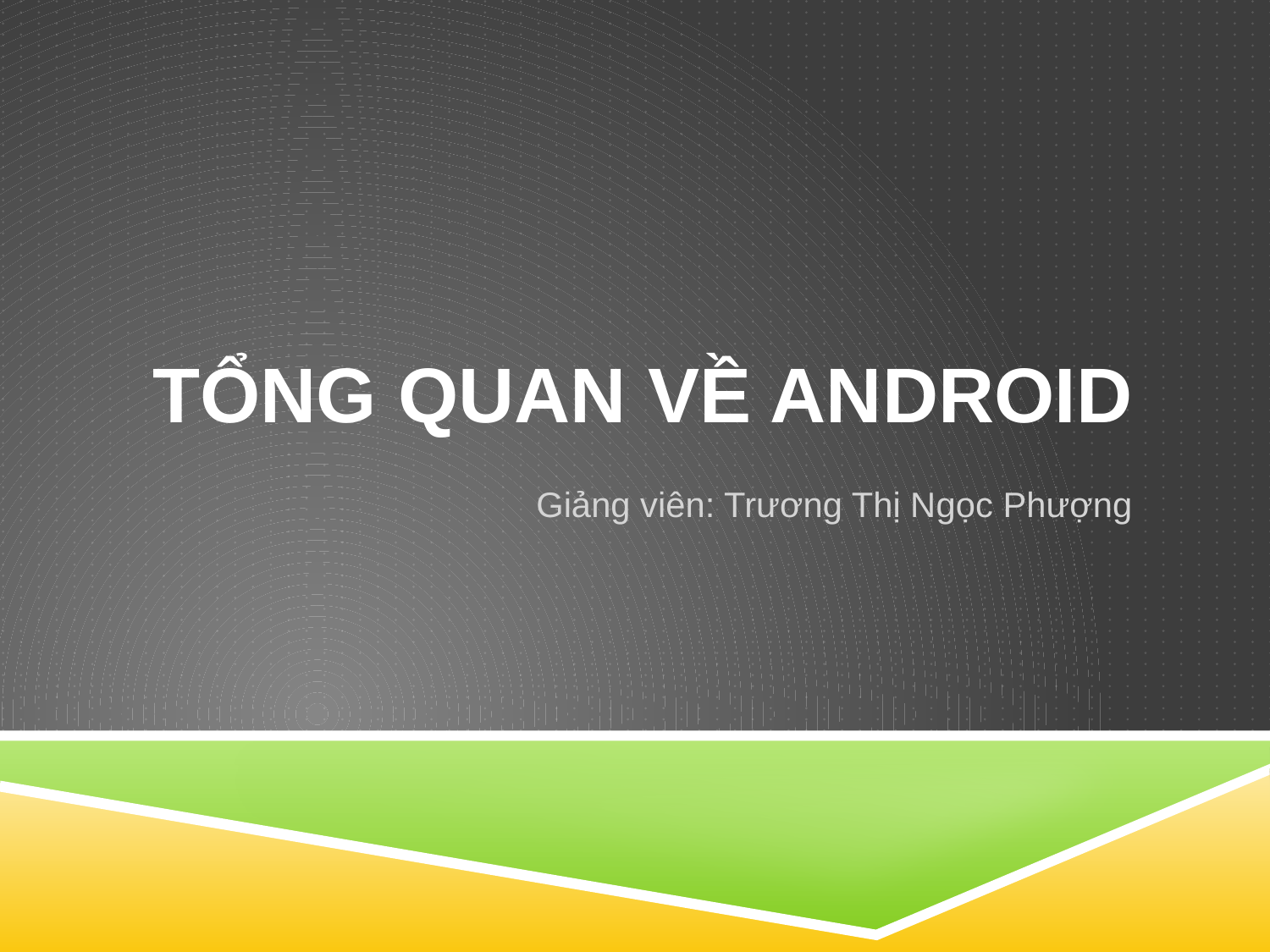

# TỔNG QUAN VỀ ANDROID
Giảng viên: Trương Thị Ngọc Phượng